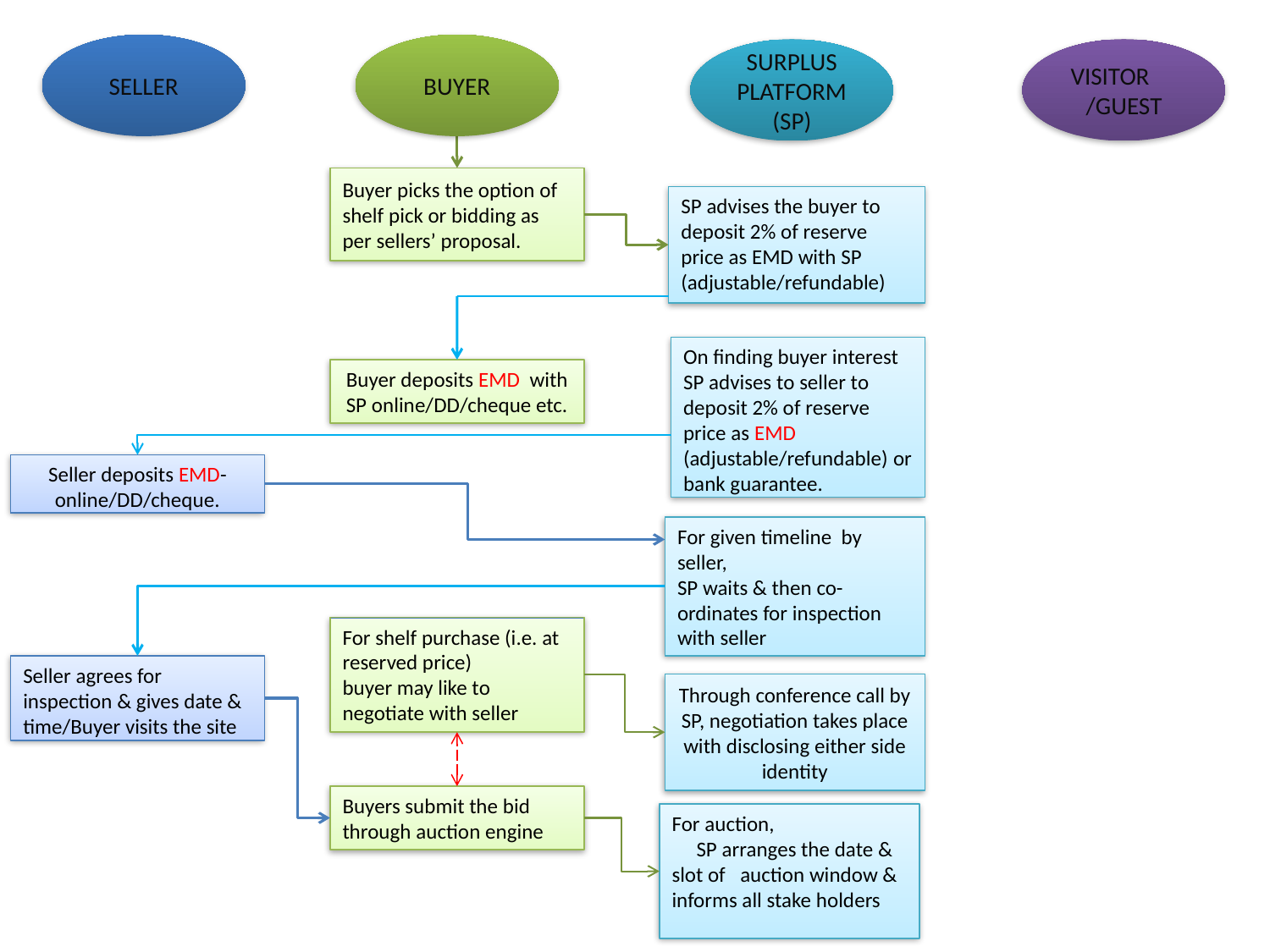

SELLER
BUYER
SURPLUS PLATFORM (SP)
VISITOR      /GUEST
Buyer picks the option of shelf pick or bidding as per sellers’ proposal.
SP advises the buyer to deposit 2% of reserve price as EMD with SP (adjustable/refundable)
On finding buyer interest
SP advises to seller to deposit 2% of reserve price as EMD (adjustable/refundable) or bank guarantee.
Buyer deposits EMD  with SP online/DD/cheque etc.
Seller deposits EMD-
online/DD/cheque.
For given timeline  by seller,
SP waits & then co-ordinates for inspection with seller
For shelf purchase (i.e. at reserved price)
buyer may like to negotiate with seller
Seller agrees for inspection & gives date & time/Buyer visits the site
Through conference call by SP, negotiation takes place with disclosing either side identity
Buyers submit the bid through auction engine
For auction,
     SP arranges the date & slot of   auction window & informs all stake holders